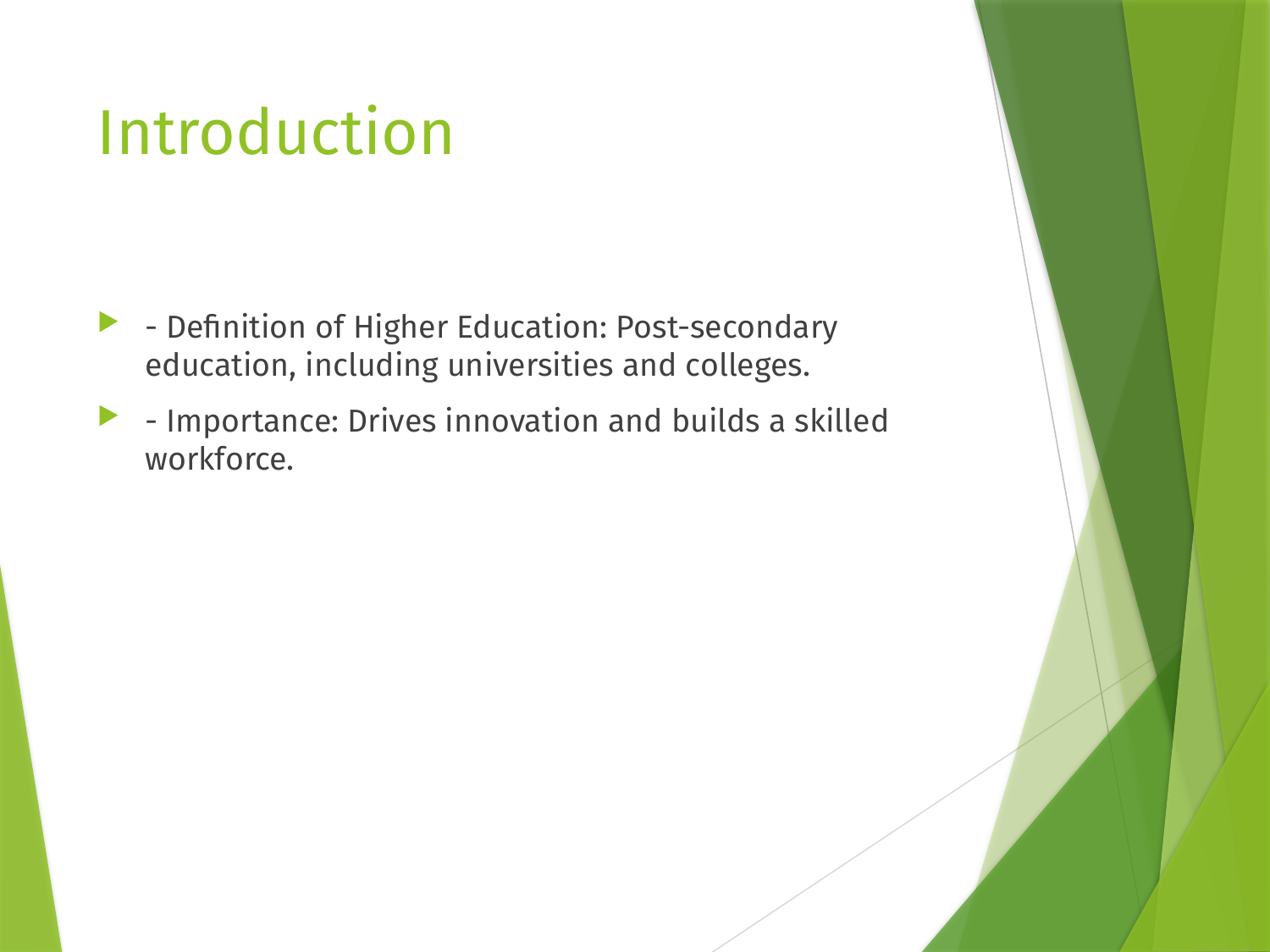

# Introduction
- Definition of Higher Education: Post-secondary education, including universities and colleges.
- Importance: Drives innovation and builds a skilled workforce.